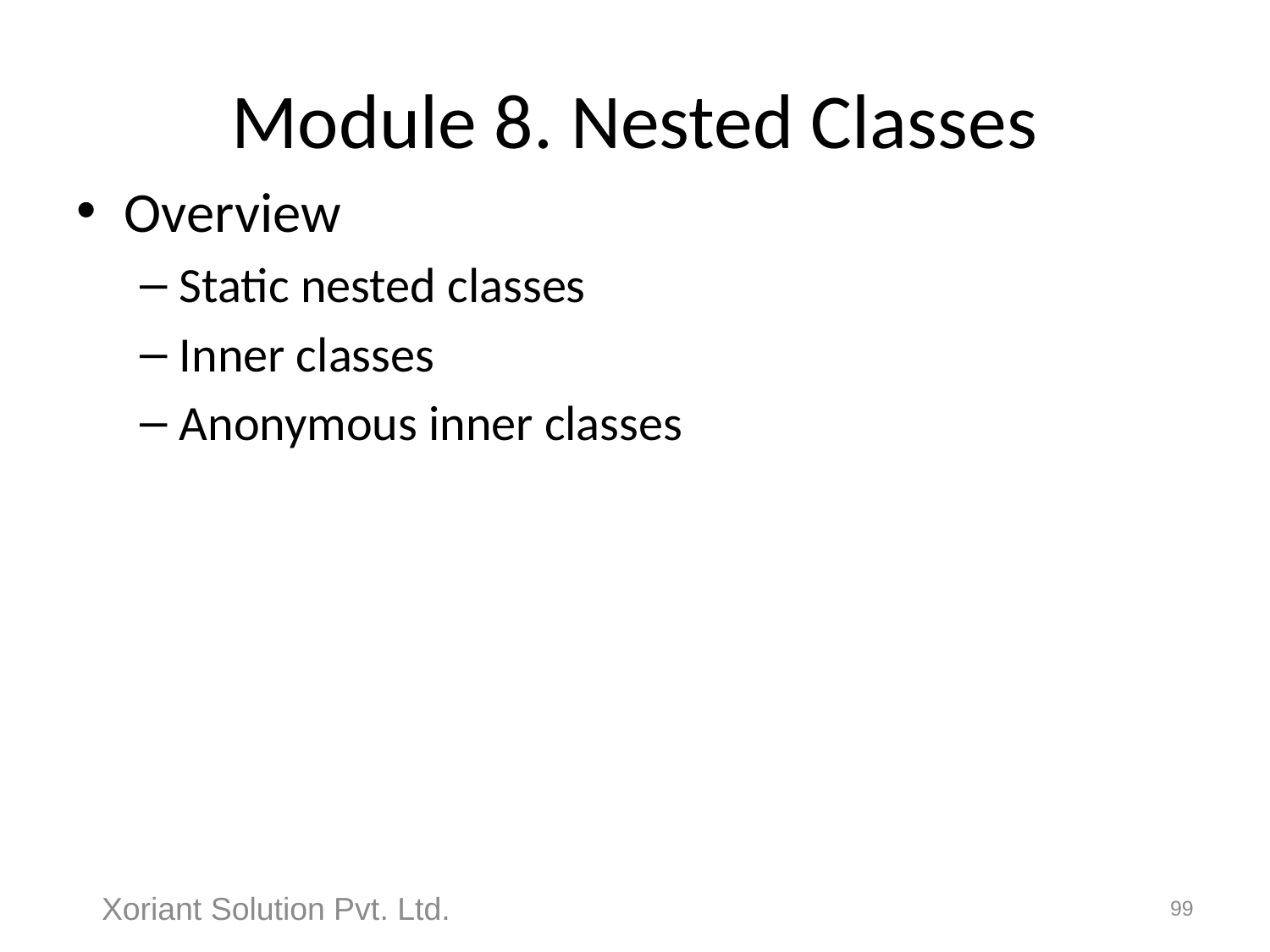

# Module 8. Nested Classes
Overview
Static nested classes
Inner classes
Anonymous inner classes

Xoriant Solution Pvt. Ltd.
99